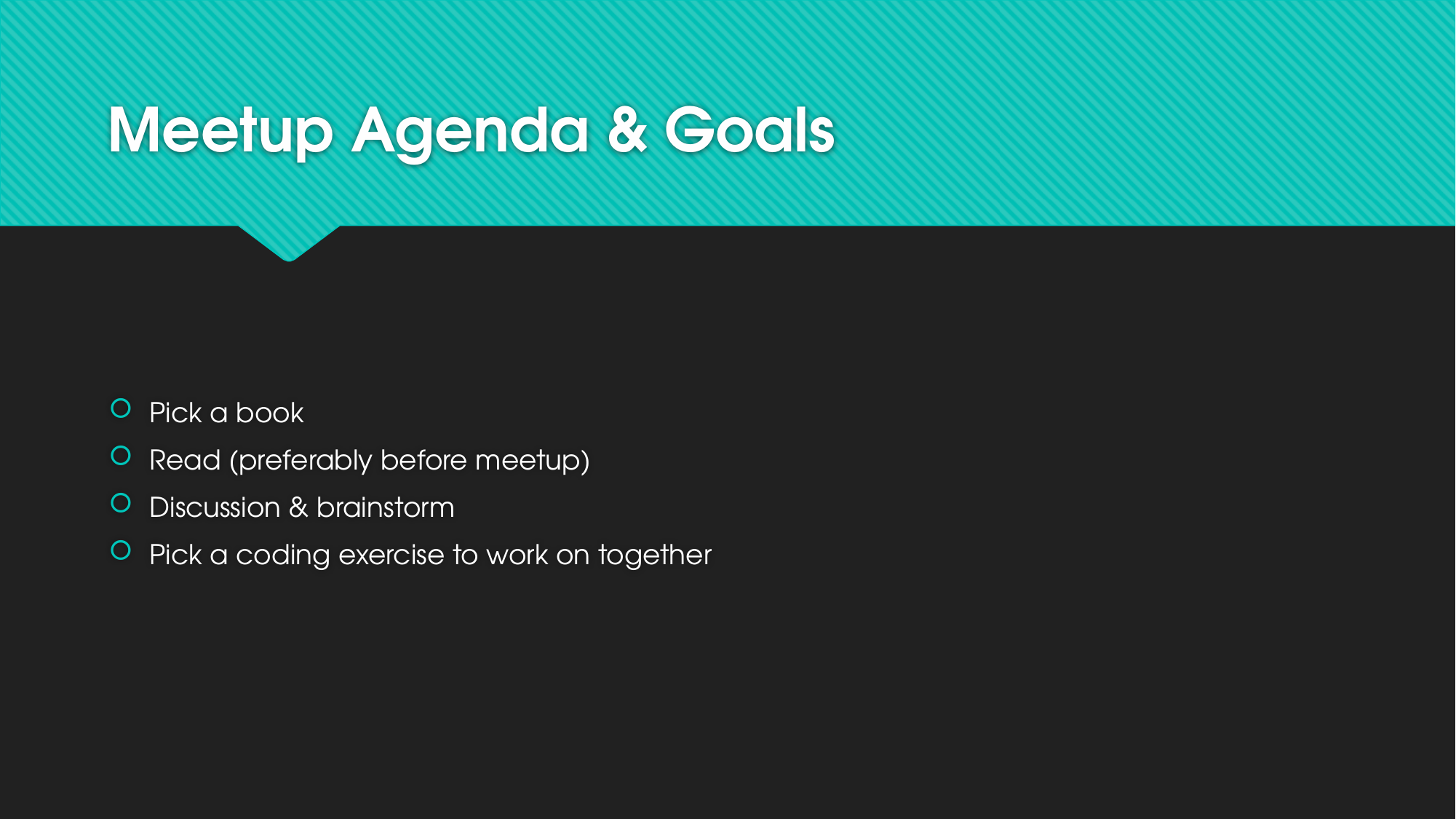

# Meetup Agenda & Goals
Pick a book
Read (preferably before meetup)
Discussion & brainstorm
Pick a coding exercise to work on together